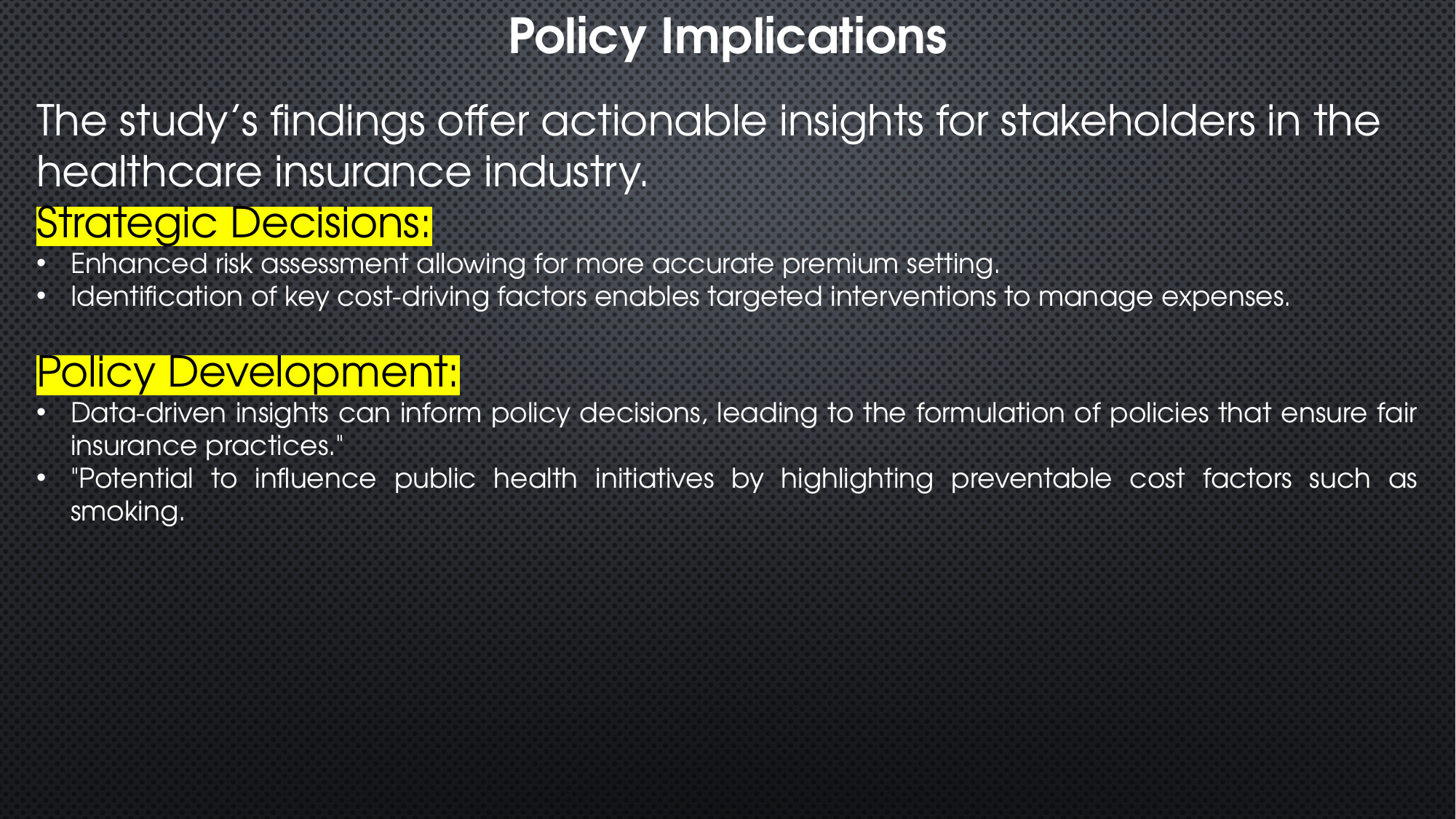

Policy Implications
The study’s findings offer actionable insights for stakeholders in the healthcare insurance industry.
Strategic Decisions:
Enhanced risk assessment allowing for more accurate premium setting.
Identification of key cost-driving factors enables targeted interventions to manage expenses.

Policy Development:
Data-driven insights can inform policy decisions, leading to the formulation of policies that ensure fair insurance practices."
"Potential to influence public health initiatives by highlighting preventable cost factors such as smoking.